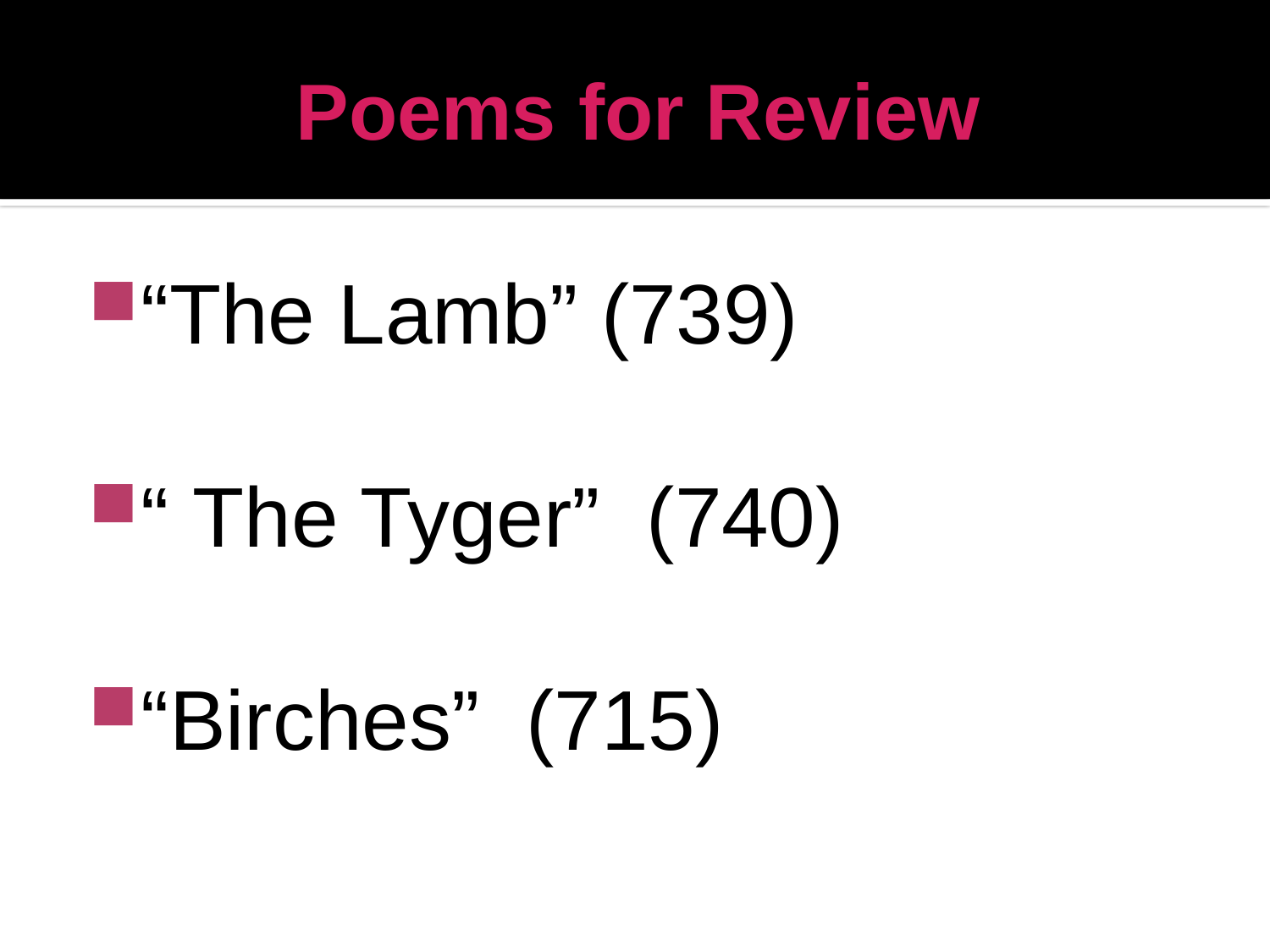

# Poems for Review
“The Lamb” (739)

“ The Tyger”  (740)

“Birches”  (715)